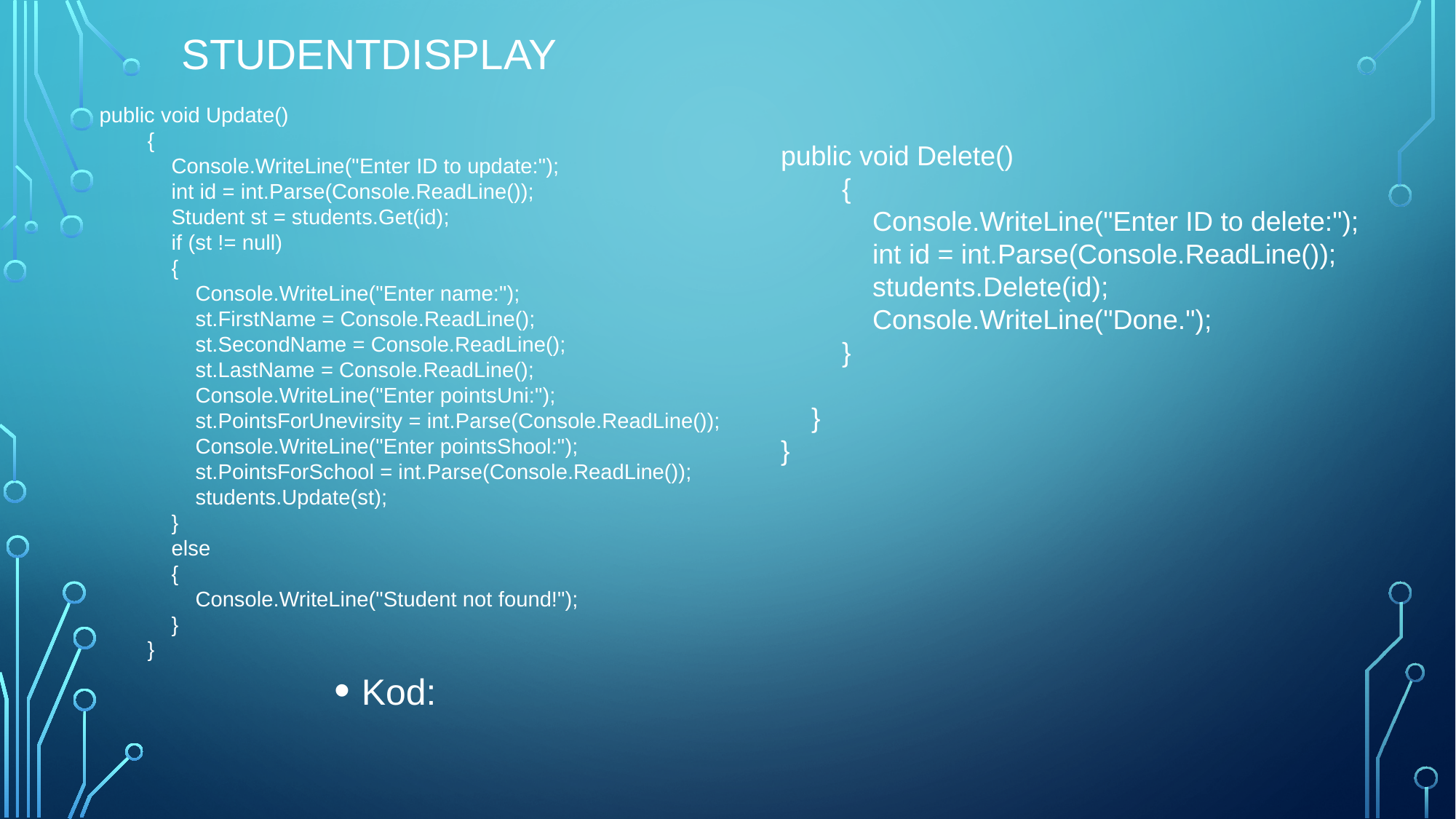

# StudentDisplay
public void Update()
        {
            Console.WriteLine("Enter ID to update:");
            int id = int.Parse(Console.ReadLine());
            Student st = students.Get(id);
            if (st != null)
            {
                Console.WriteLine("Enter name:");
                st.FirstName = Console.ReadLine();
                st.SecondName = Console.ReadLine();
                st.LastName = Console.ReadLine();
                Console.WriteLine("Enter pointsUni:");
                st.PointsForUnevirsity = int.Parse(Console.ReadLine());
                Console.WriteLine("Enter pointsShool:");
                st.PointsForSchool = int.Parse(Console.ReadLine());
                students.Update(st);
            }
            else
            {
                Console.WriteLine("Student not found!");
            }
        }
public void Delete()
        {
            Console.WriteLine("Enter ID to delete:");
            int id = int.Parse(Console.ReadLine());
            students.Delete(id);
            Console.WriteLine("Done.");
        }

    }
}

Kod: